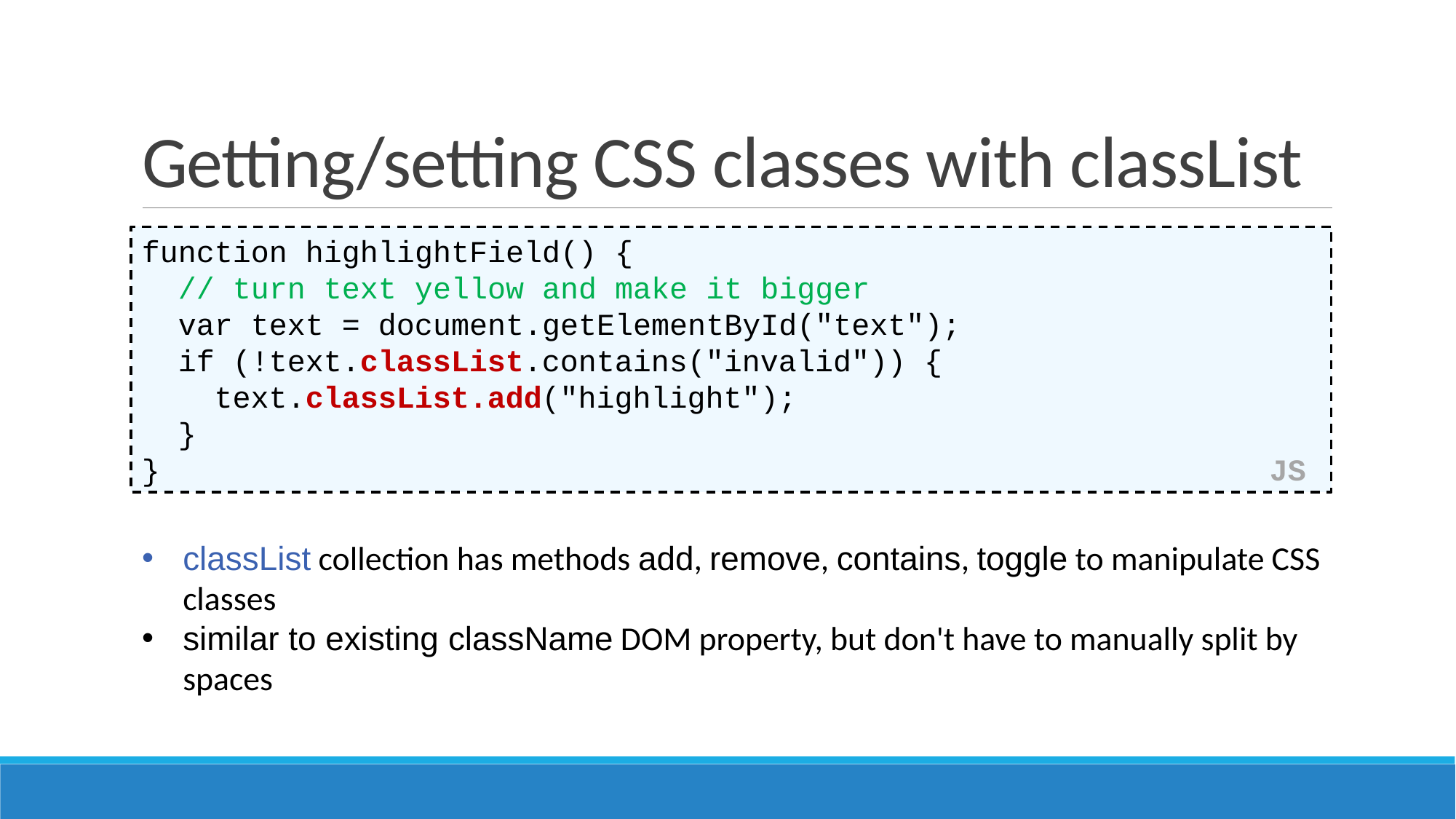

# Getting/setting CSS classes with classList
function highlightField() {
  // turn text yellow and make it bigger
  var text = document.getElementById("text");
  if (!text.classList.contains("invalid")) {
    text.classList.add("highlight");
  }
}                                                             JS

classList collection has methods add, remove, contains, toggle to manipulate CSS classes
similar to existing className DOM property, but don't have to manually split by spaces